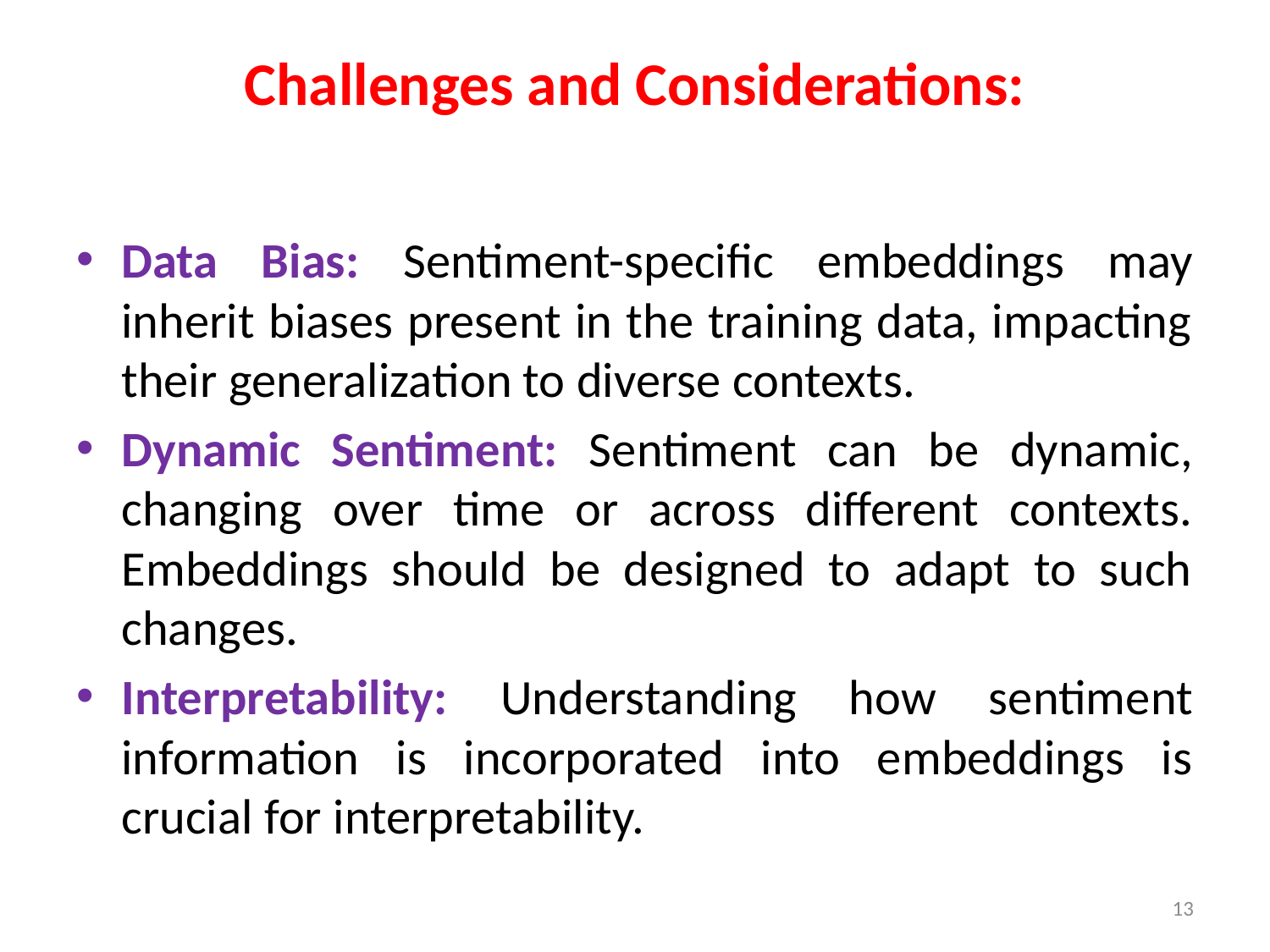

# Challenges and Considerations:
Data Bias: Sentiment-specific embeddings may inherit biases present in the training data, impacting their generalization to diverse contexts.
Dynamic Sentiment: Sentiment can be dynamic, changing over time or across different contexts. Embeddings should be designed to adapt to such changes.
Interpretability: Understanding how sentiment information is incorporated into embeddings is crucial for interpretability.

13